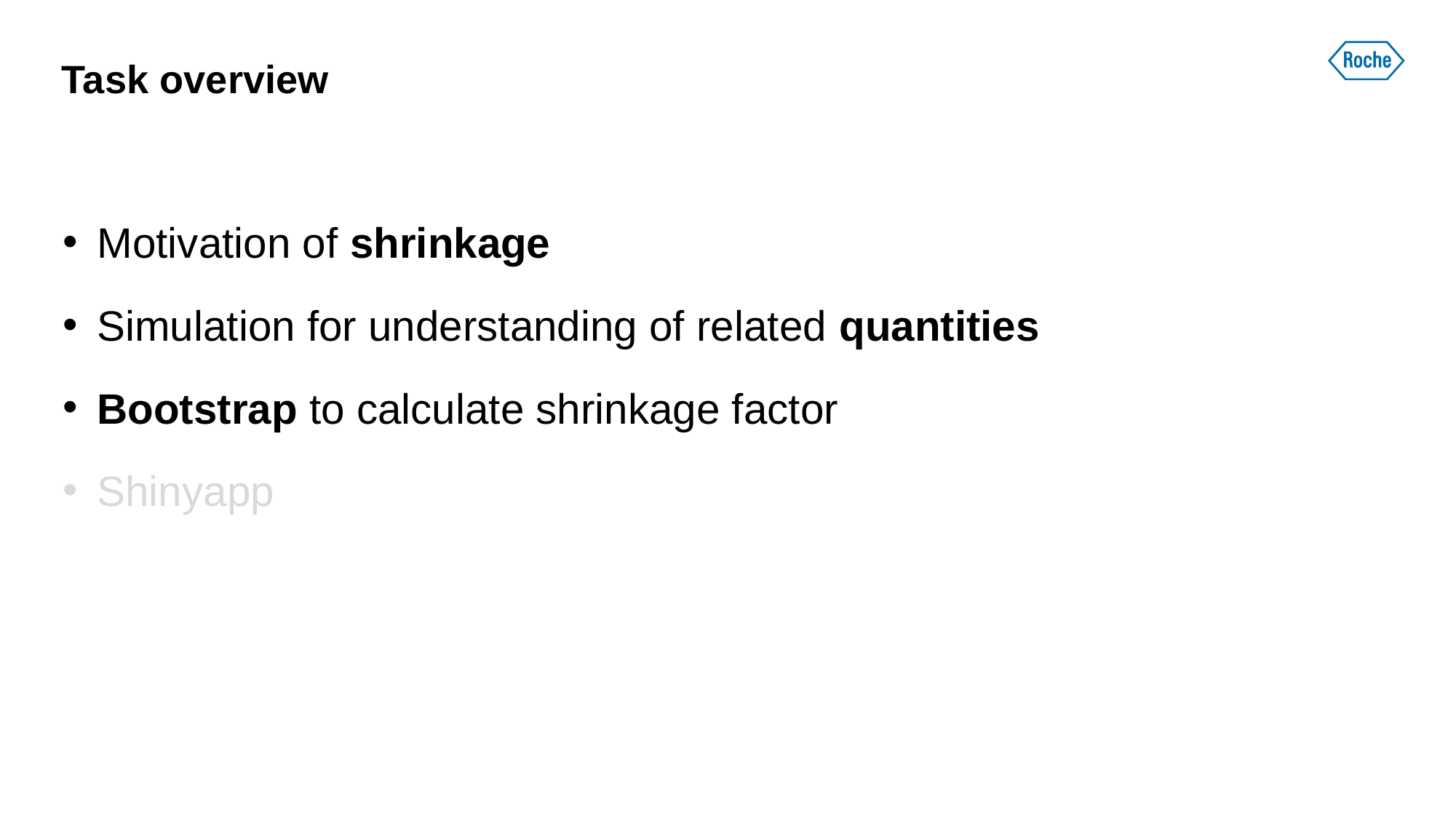

# Task overview
Motivation of shrinkage
Simulation for understanding of related quantities
Bootstrap to calculate shrinkage factor
Shinyapp